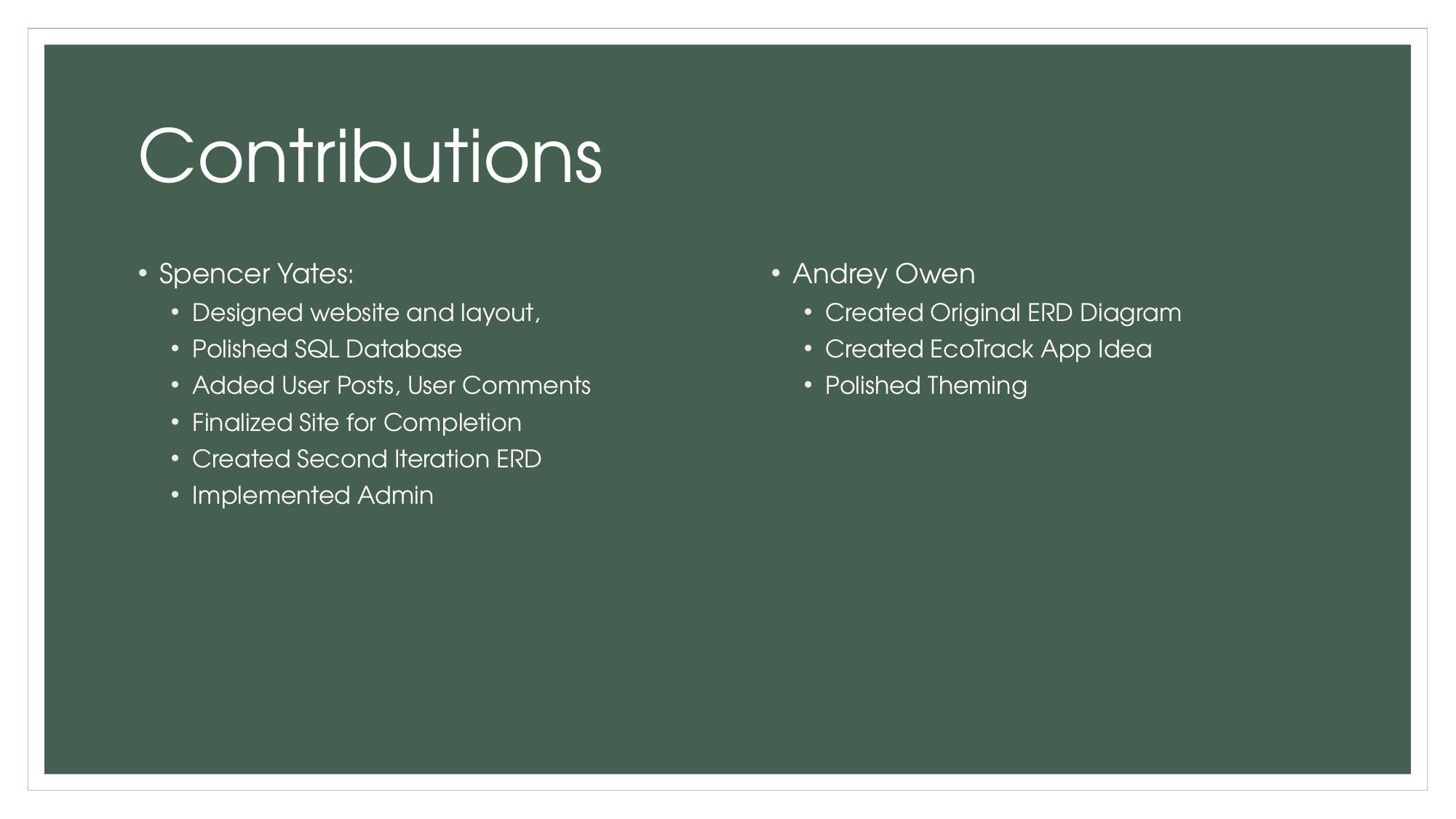

# Contributions
Spencer Yates:
Designed website and layout,
Polished SQL Database
Added User Posts, User Comments
Finalized Site for Completion
Created Second Iteration ERD
Implemented Admin
Andrey Owen
Created Original ERD Diagram
Created EcoTrack App Idea
Polished Theming